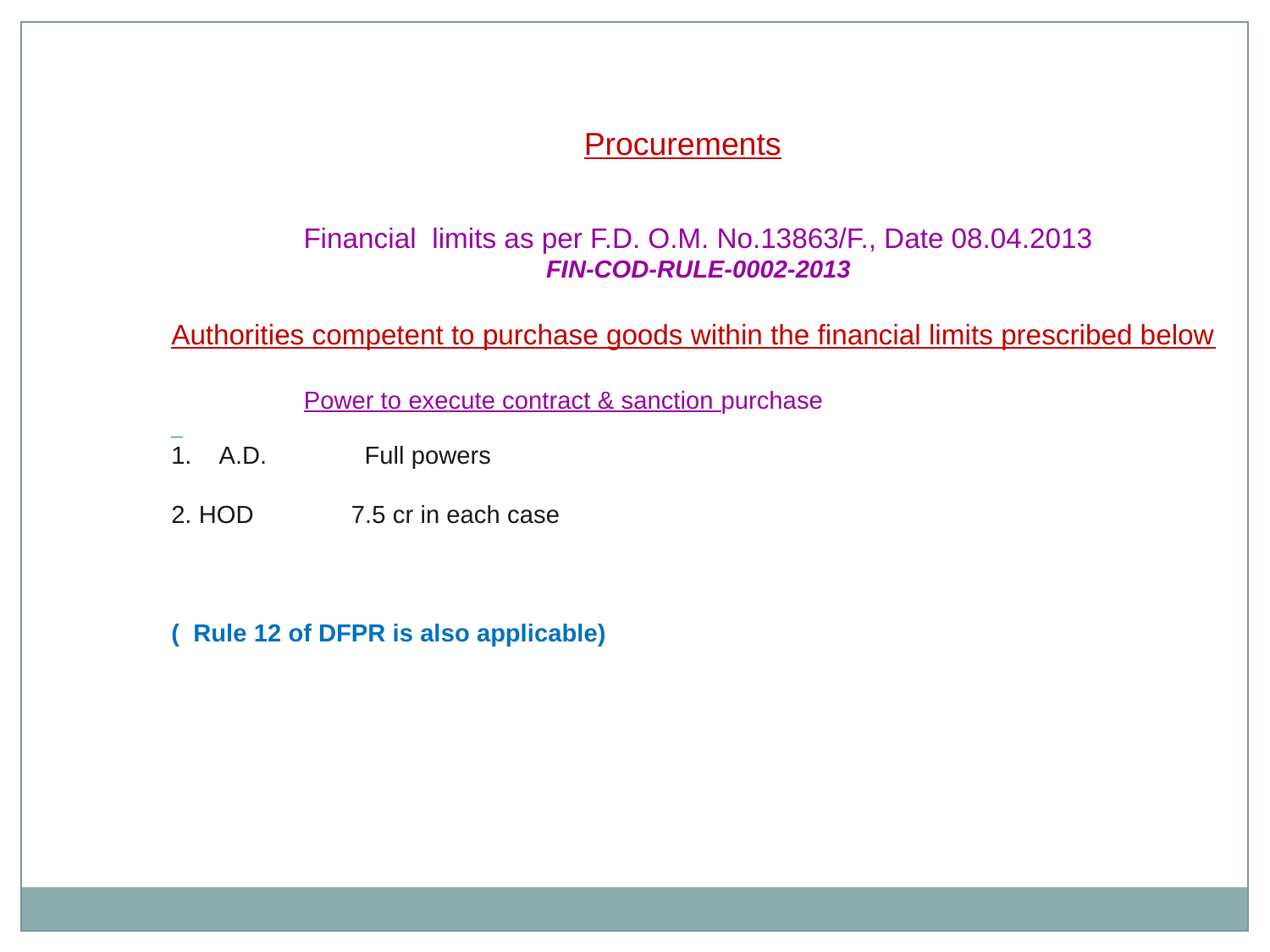

Procurements

Financial  limits as per F.D. O.M. No.13863/F., Date 08.04.2013
FIN-COD-RULE-0002-2013

Authorities competent to purchase goods within the financial limits prescribed below

                   Power to execute contract & sanction purchase

A.D.              Full powers

2. HOD              7.5 cr in each case

(  Rule 12 of DFPR is also applicable)